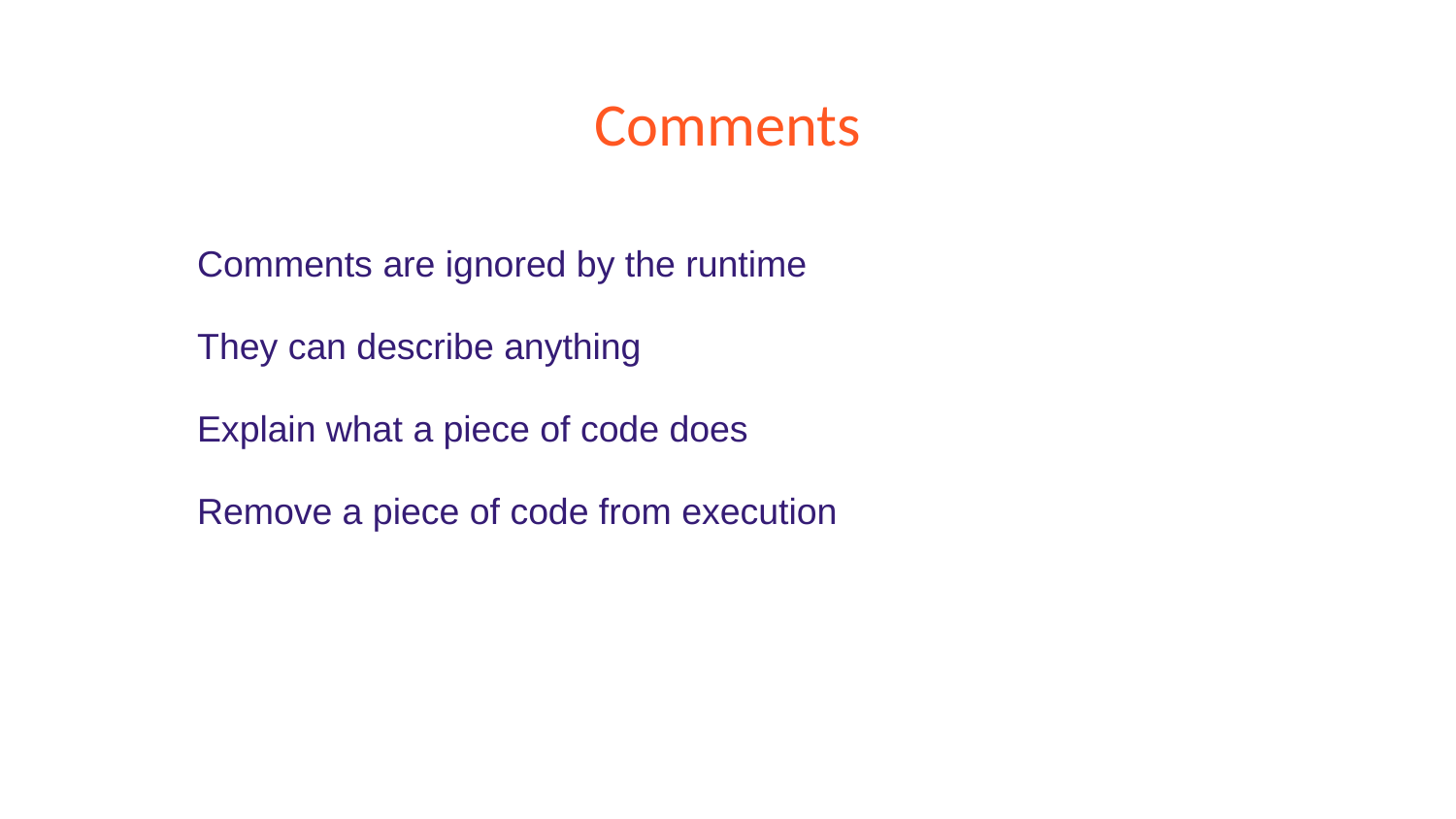

# Comments
Comments are ignored by the runtime
They can describe anything
Explain what a piece of code does
Remove a piece of code from execution